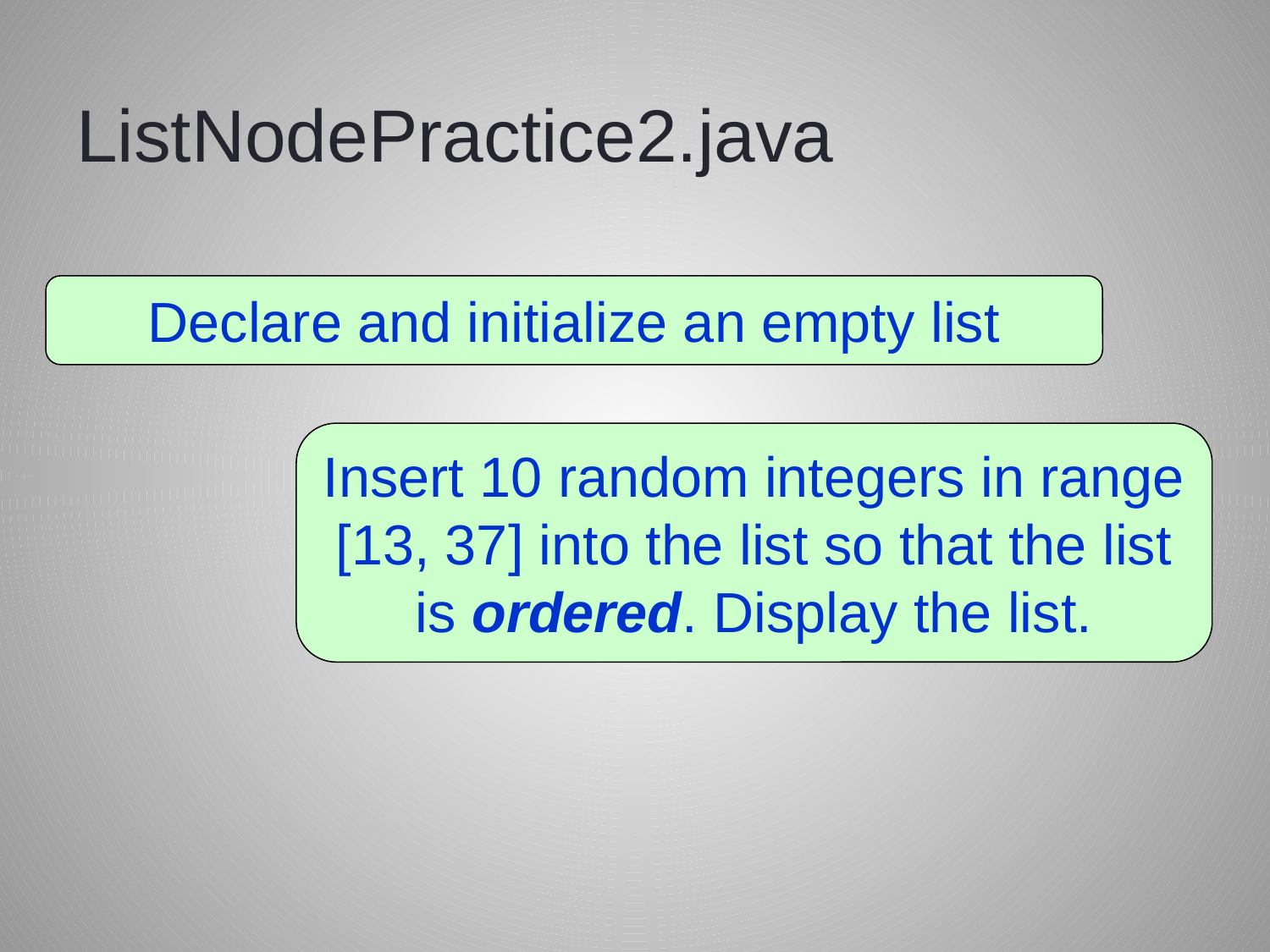

# ListNodePractice2.java
Declare and initialize an empty list
Insert 10 random integers in range [13, 37] into the list so that the list is ordered. Display the list.